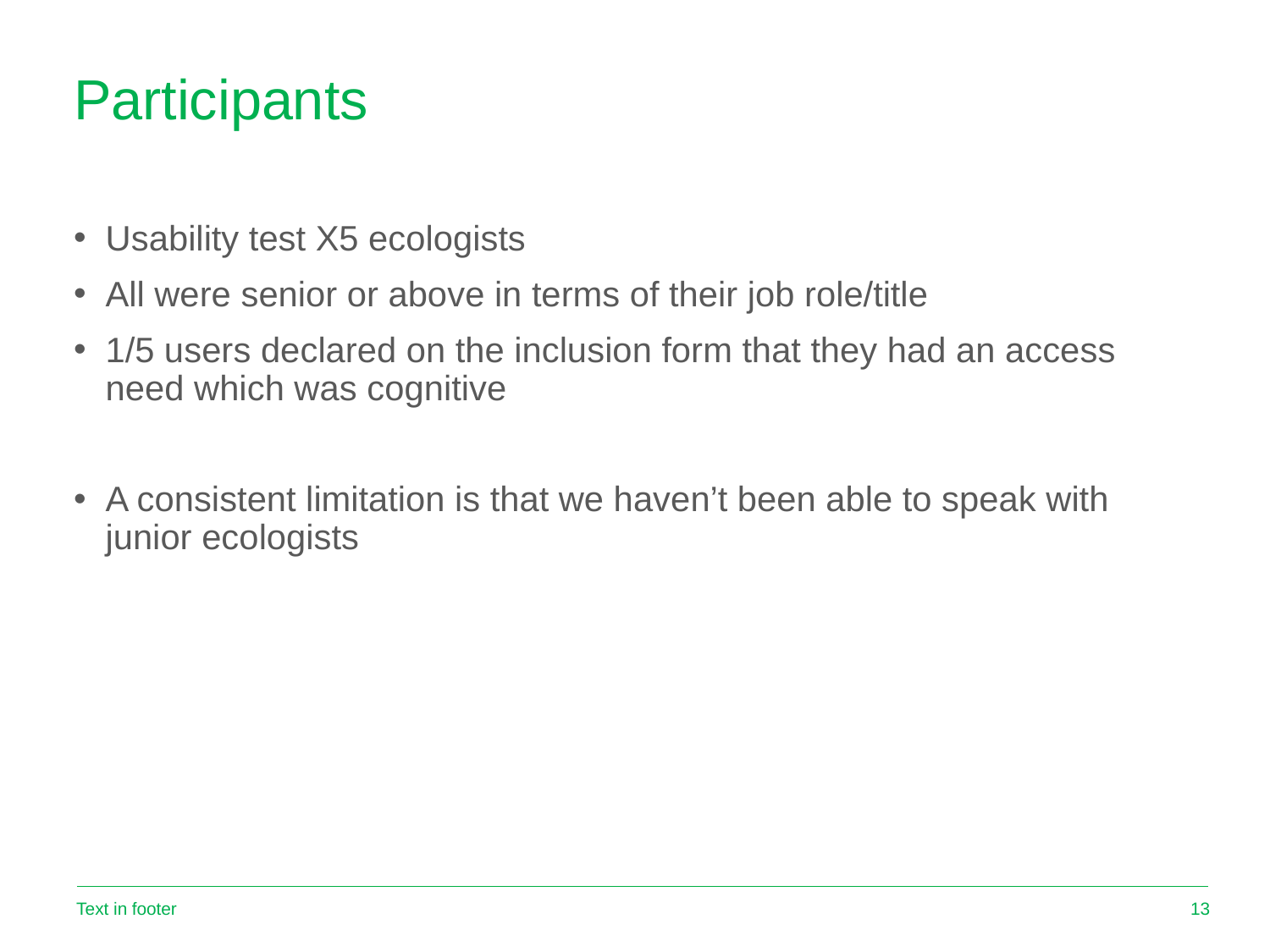

# Participants
Usability test X5 ecologists
All were senior or above in terms of their job role/title
1/5 users declared on the inclusion form that they had an access need which was cognitive

A consistent limitation is that we haven’t been able to speak with junior ecologists

Text in footer
13